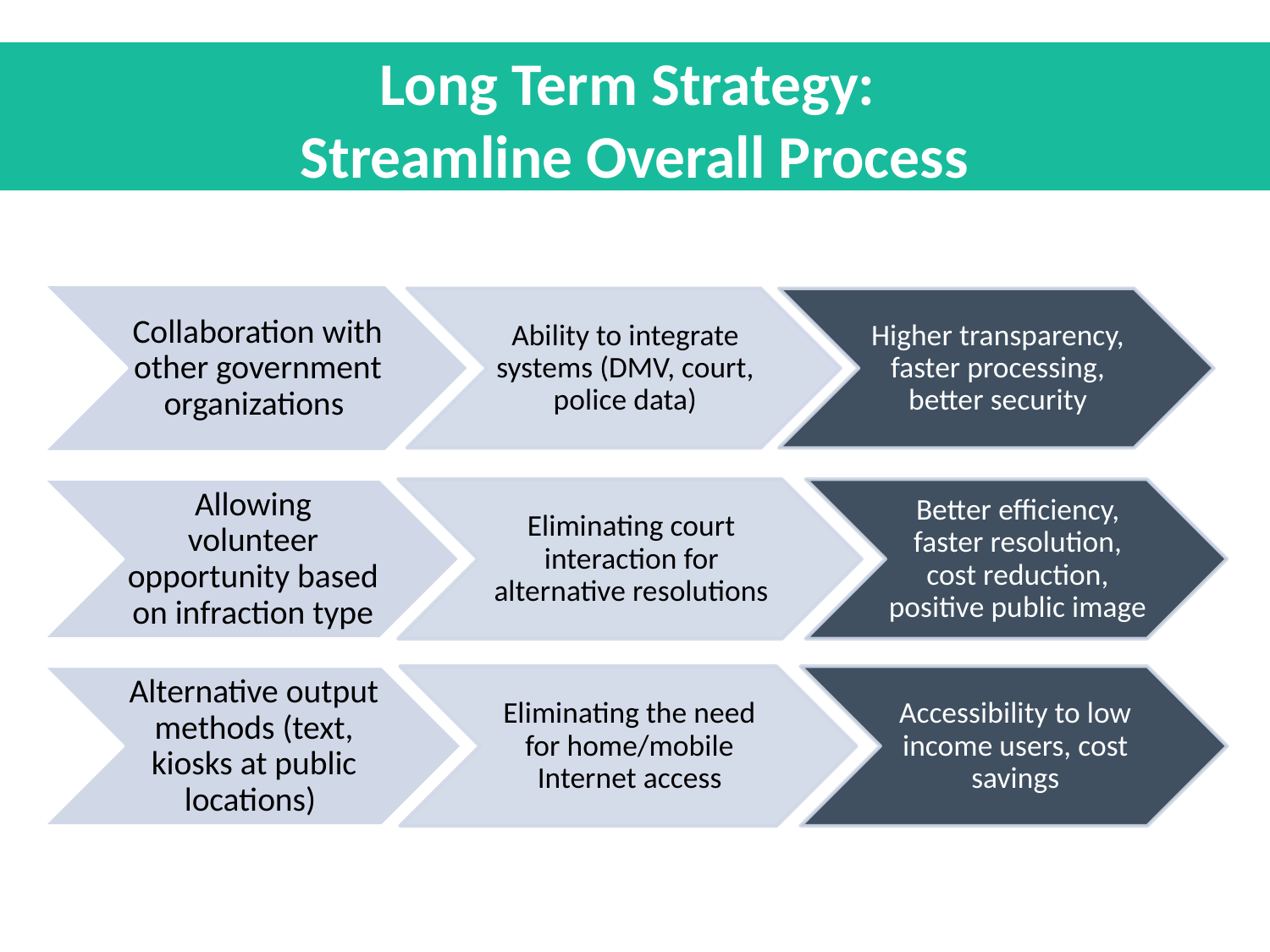

# Long Term Strategy: Streamline Overall Process

Collaboration with other government organizations
Ability to integrate systems (DMV, court, police data)
Higher transparency, faster processing, better security
Allowing volunteer opportunity based on infraction type
Eliminating court interaction for alternative resolutions
Better efficiency, faster resolution, cost reduction, positive public image
Alternative output methods (text, kiosks at public locations)
Eliminating the need for home/mobile Internet access
Accessibility to low income users, cost savings